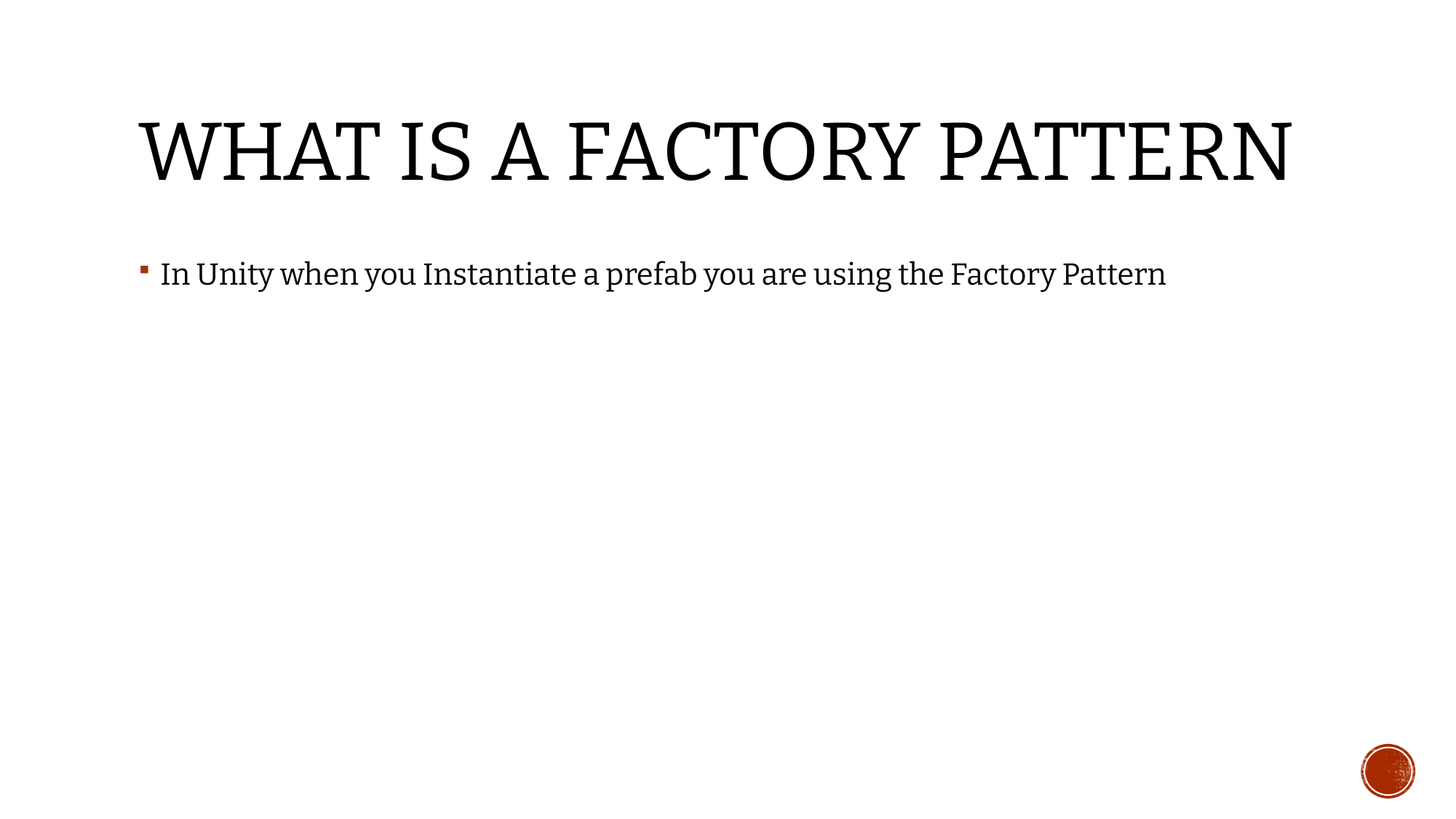

# What is a Factory Pattern
In Unity when you Instantiate a prefab you are using the Factory Pattern